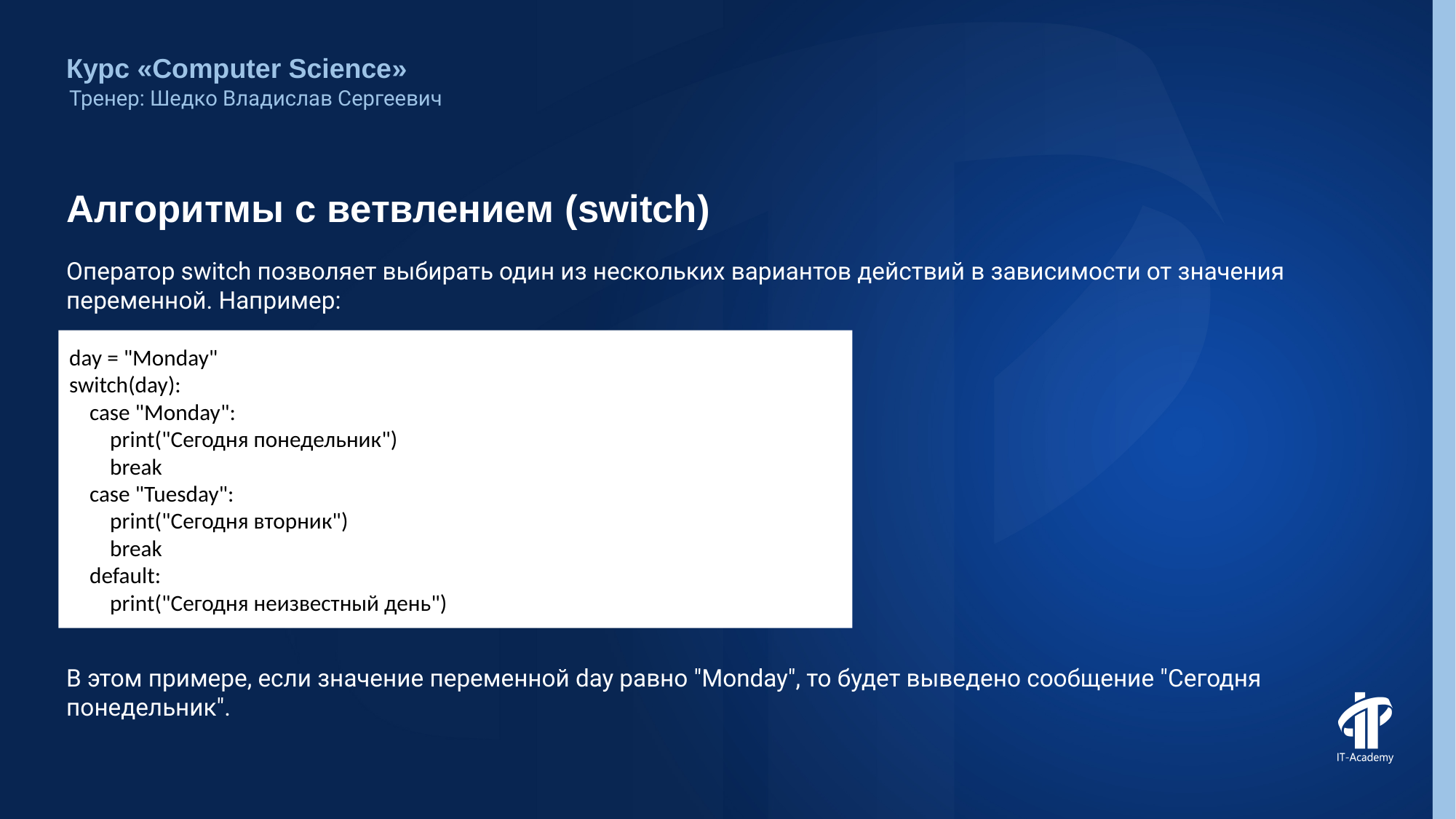

Курс «Computer Science»
Тренер: Шедко Владислав Сергеевич

# Алгоритмы с ветвлением (switch)
Оператор switch позволяет выбирать один из нескольких вариантов действий в зависимости от значения переменной. Например:

В этом примере, если значение переменной day равно "Monday", то будет выведено сообщение "Сегодня понедельник".
day = "Monday"
switch(day):
    case "Monday":
        print("Сегодня понедельник")
        break
    case "Tuesday":
        print("Сегодня вторник")
        break
    default:
        print("Сегодня неизвестный день")